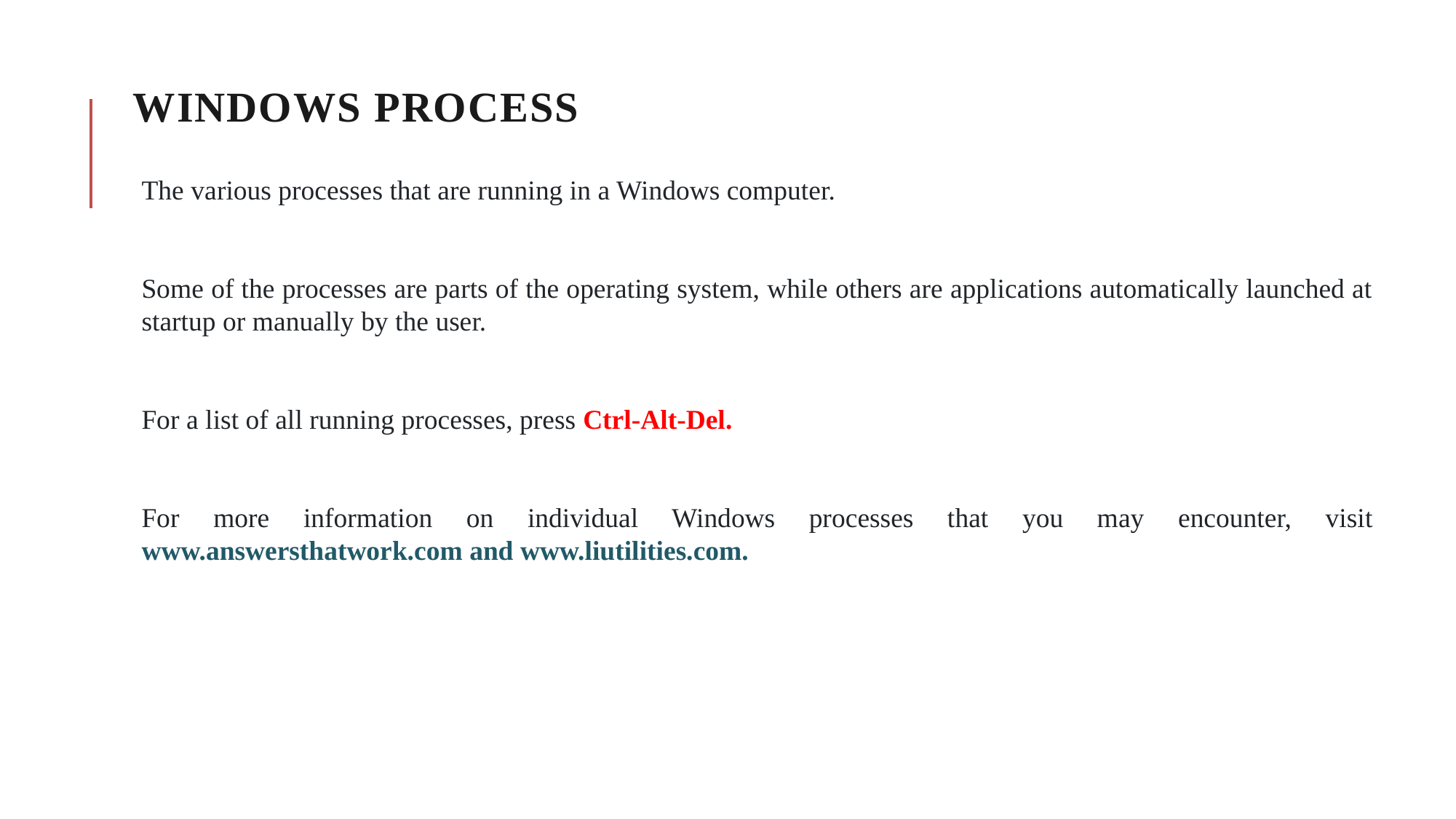

# Windows Process

The various processes that are running in a Windows computer.

Some of the processes are parts of the operating system, while others are applications automatically launched at startup or manually by the user.

For a list of all running processes, press Ctrl-Alt-Del.

For more information on individual Windows processes that you may encounter, visit www.answersthatwork.com and www.liutilities.com.